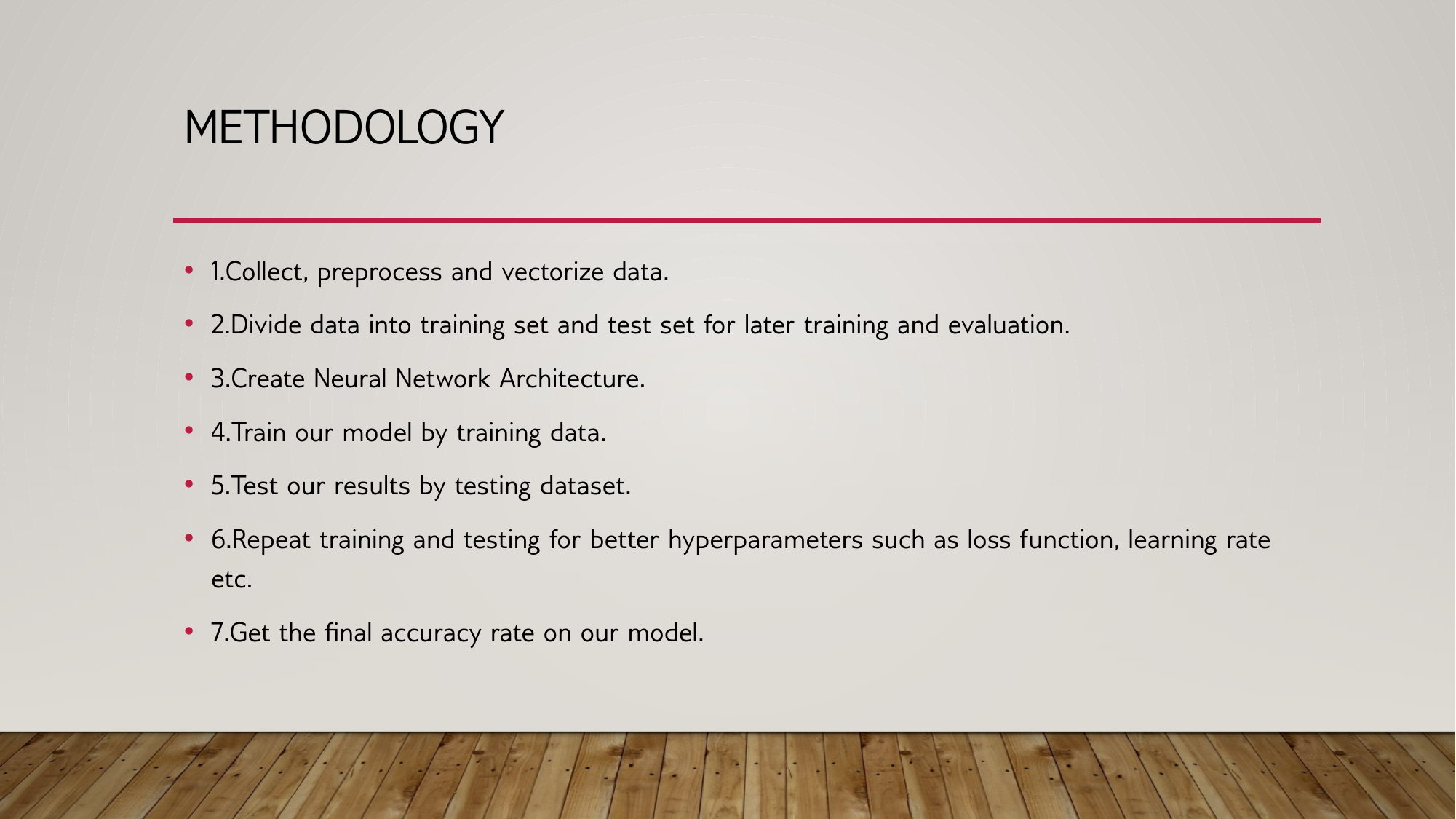

# METHODOLOGY
1.Collect, preprocess and vectorize data.
2.Divide data into training set and test set for later training and evaluation.
3.Create Neural Network Architecture.
4.Train our model by training data.
5.Test our results by testing dataset.
6.Repeat training and testing for better hyperparameters such as loss function, learning rate etc.
7.Get the final accuracy rate on our model.